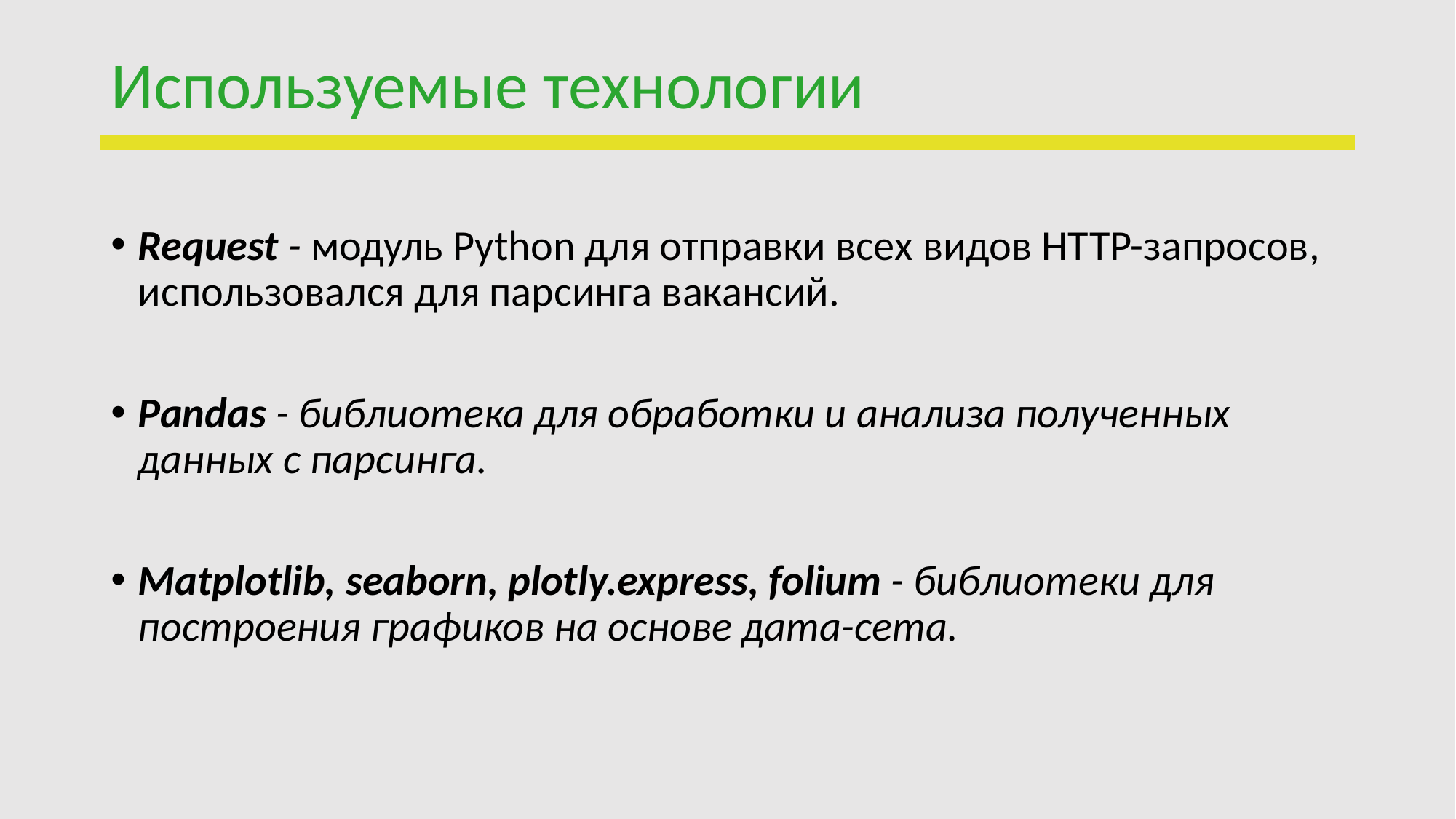

# Используемые технологии
Request - модуль Python для отправки всех видов HTTP-запросов, использовался для парсинга вакансий.

Pandas - библиотека для обработки и анализа полученных данных с парсинга.

Matplotlib, seaborn, plotly.express, folium - библиотеки для построения графиков на основе дата-сета.